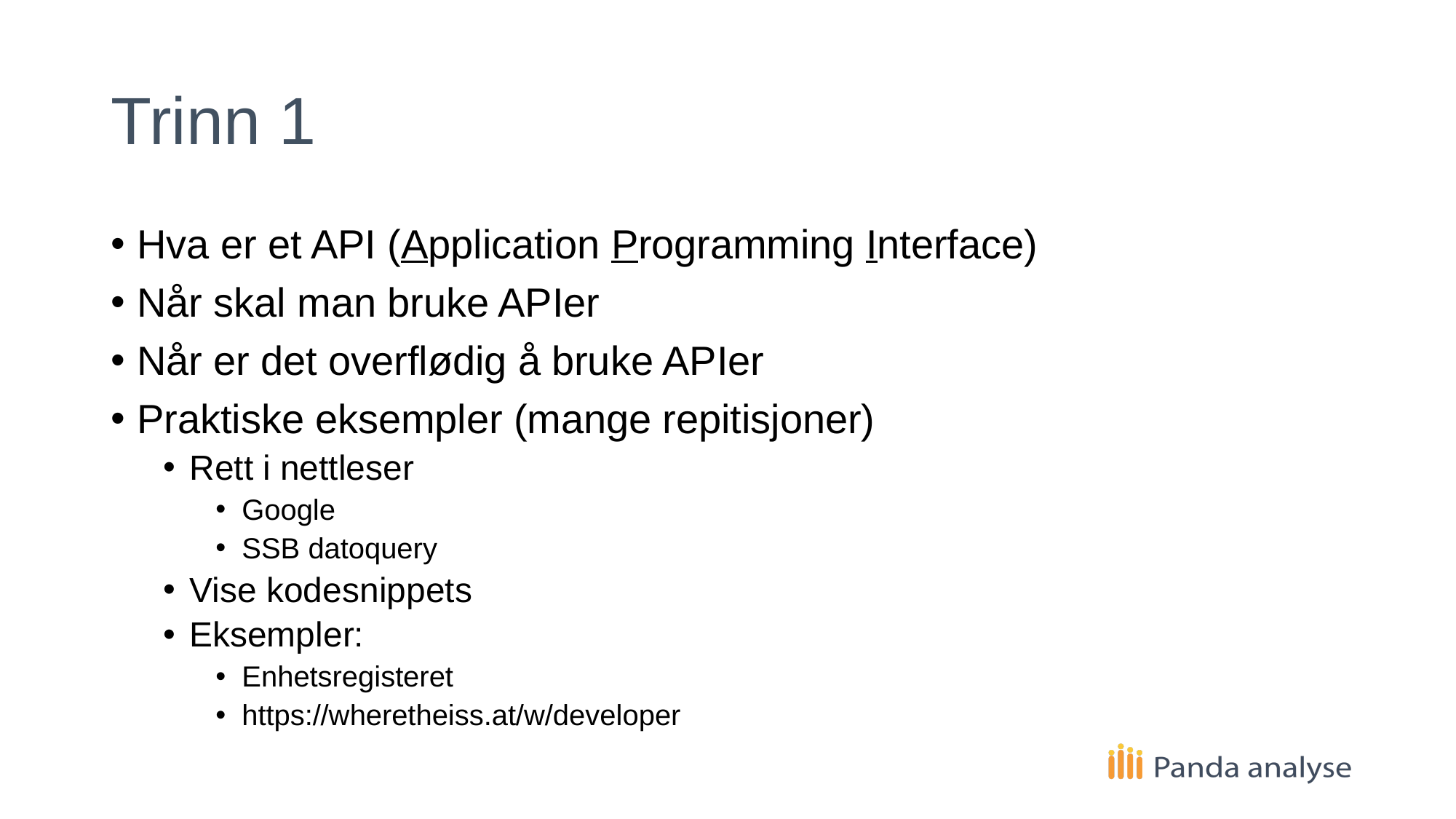

# Trinn 1
Hva er et API (Application Programming Interface)
Når skal man bruke APIer
Når er det overflødig å bruke APIer
Praktiske eksempler (mange repitisjoner)
Rett i nettleser
Google
SSB datoquery
Vise kodesnippets
Eksempler:
Enhetsregisteret
https://wheretheiss.at/w/developer